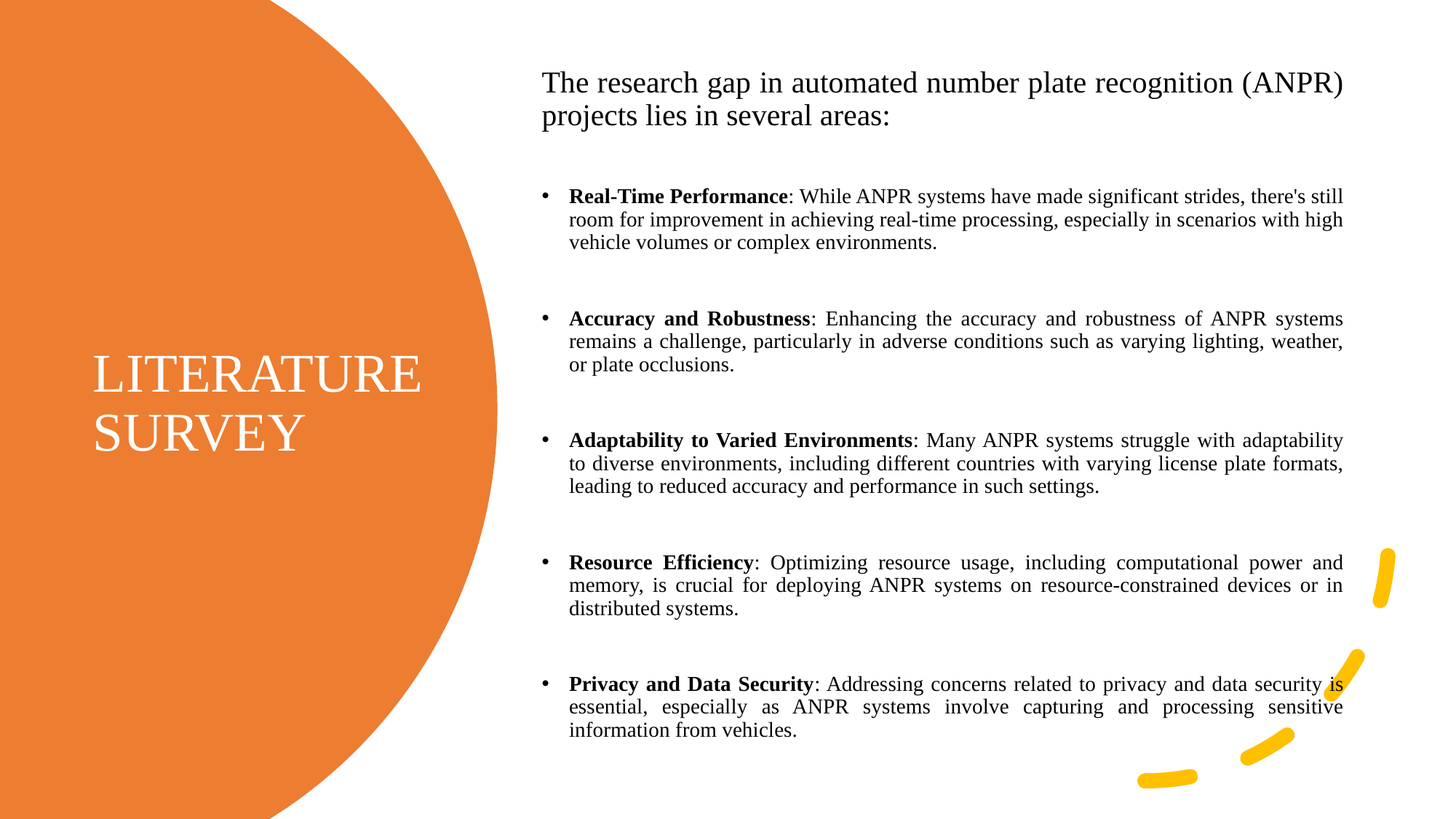

The research gap in automated number plate recognition (ANPR) projects lies in several areas:

Real-Time Performance: While ANPR systems have made significant strides, there's still room for improvement in achieving real-time processing, especially in scenarios with high vehicle volumes or complex environments.

Accuracy and Robustness: Enhancing the accuracy and robustness of ANPR systems remains a challenge, particularly in adverse conditions such as varying lighting, weather, or plate occlusions.

Adaptability to Varied Environments: Many ANPR systems struggle with adaptability to diverse environments, including different countries with varying license plate formats, leading to reduced accuracy and performance in such settings.

Resource Efficiency: Optimizing resource usage, including computational power and memory, is crucial for deploying ANPR systems on resource-constrained devices or in distributed systems.

Privacy and Data Security: Addressing concerns related to privacy and data security is essential, especially as ANPR systems involve capturing and processing sensitive information from vehicles.
# LITERATURE SURVEY